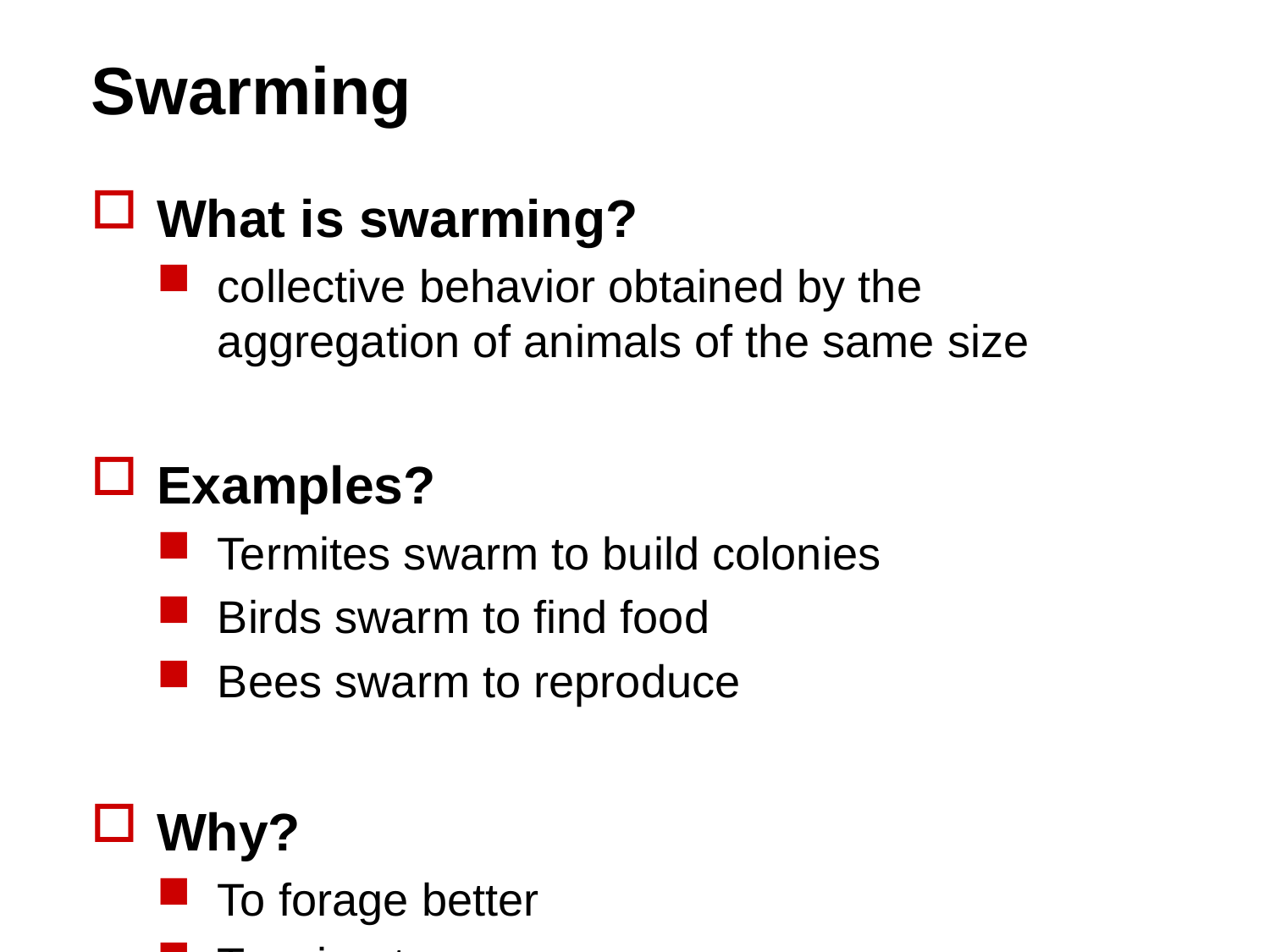

# Swarming
What is swarming?
collective behavior obtained by the aggregation of animals of the same size

Examples?
Termites swarm to build colonies
Birds swarm to find food
Bees swarm to reproduce

Why?
To forage better
To migrate
As a defense against predators